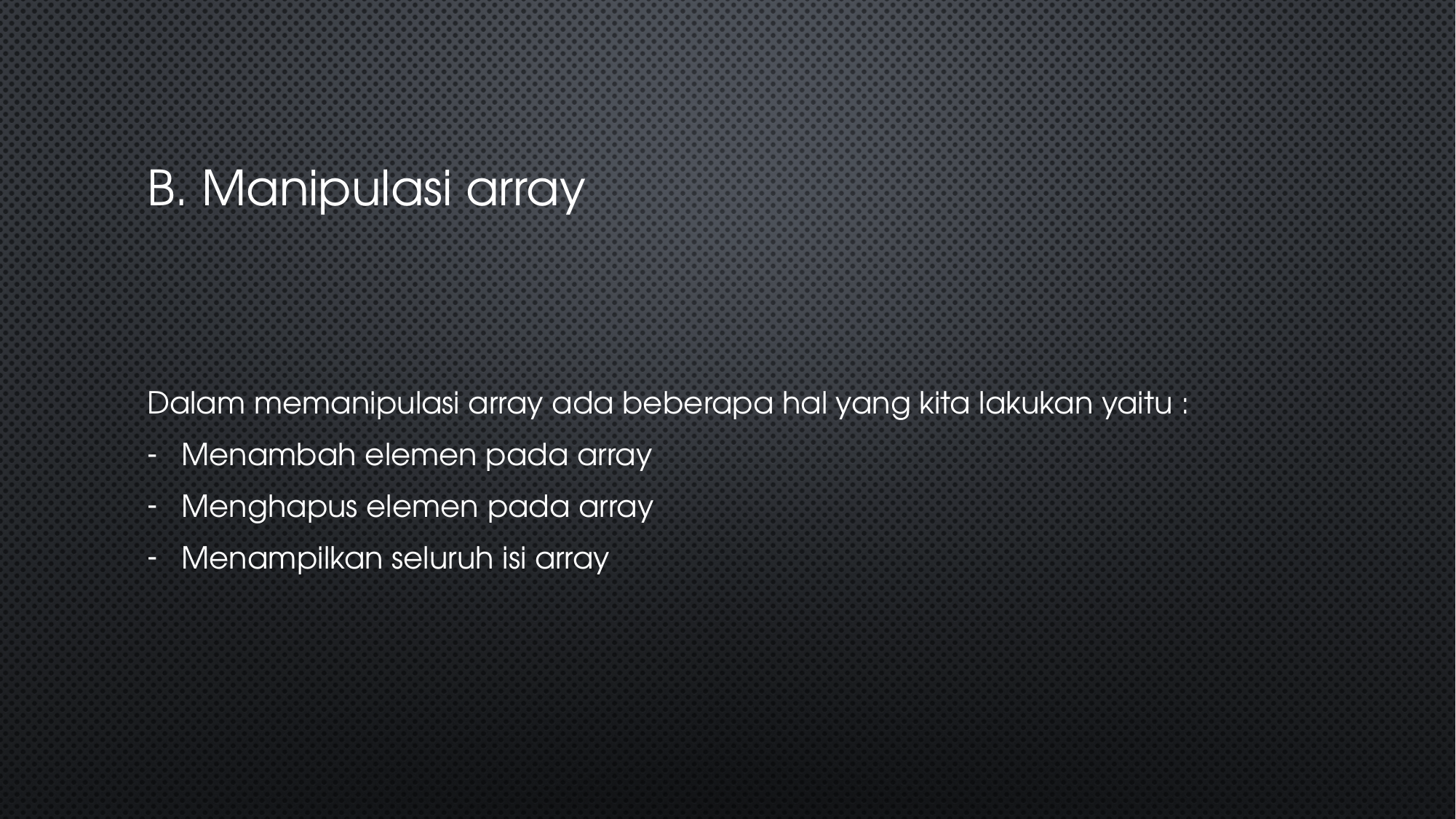

# B. Manipulasi array
Dalam memanipulasi array ada beberapa hal yang kita lakukan yaitu :
Menambah elemen pada array
Menghapus elemen pada array
Menampilkan seluruh isi array